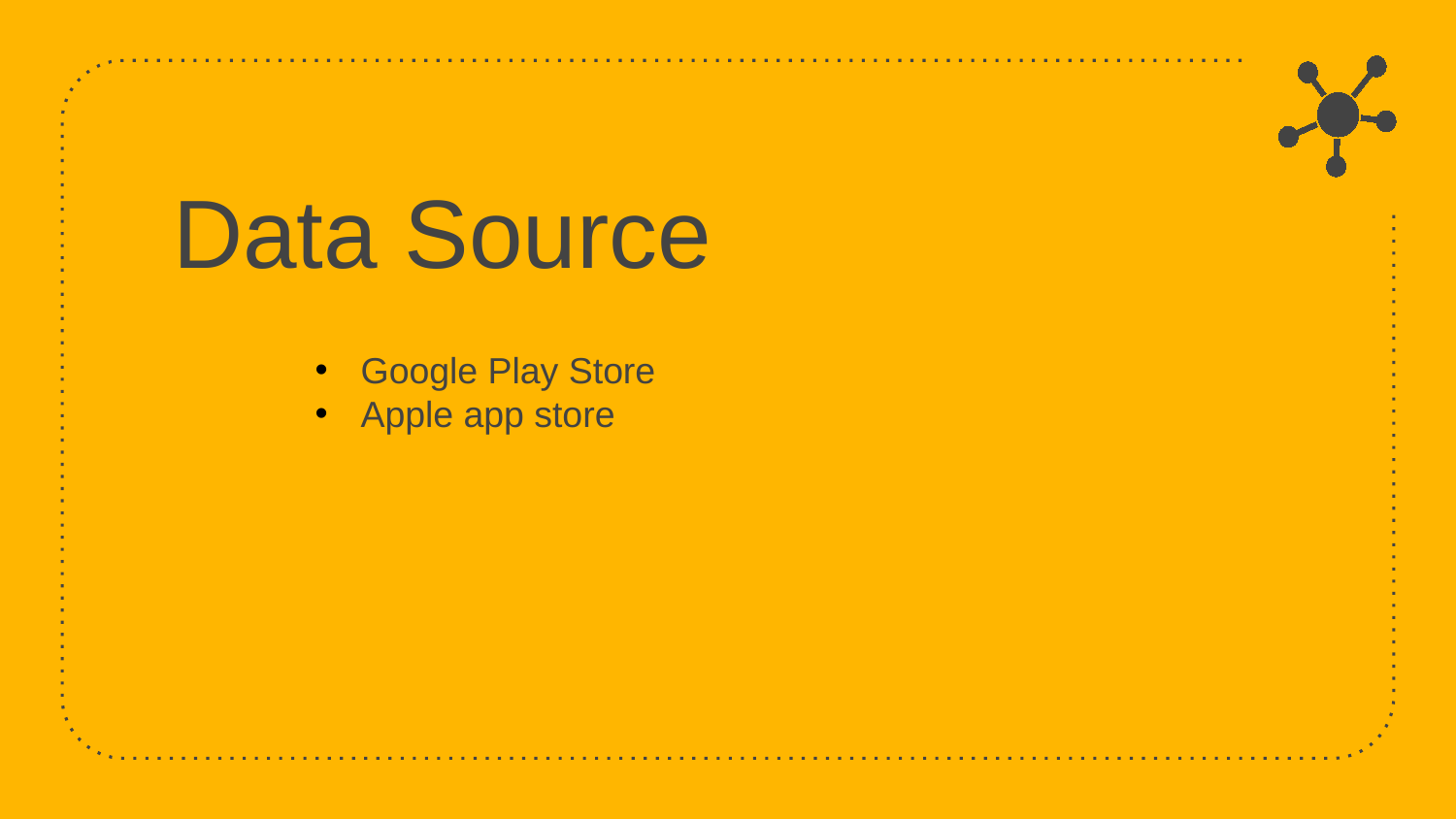

# Data Source
Google Play Store
Apple app store